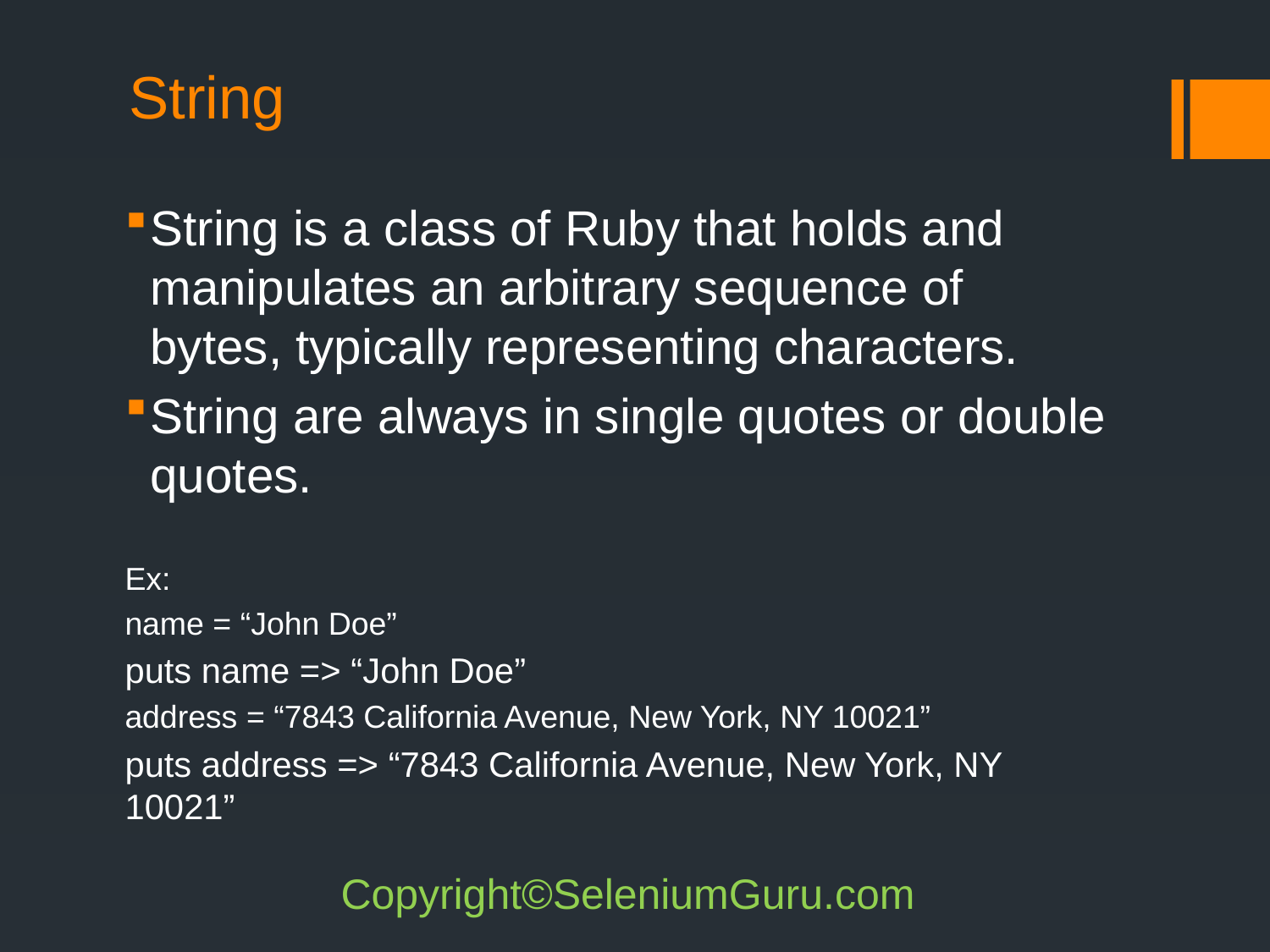

# String
String is a class of Ruby that holds and manipulates an arbitrary sequence of bytes, typically representing characters.
String are always in single quotes or double quotes.

Ex:
name = “John Doe”
puts name => “John Doe”
address = “7843 California Avenue, New York, NY 10021”
puts address => “7843 California Avenue, New York, NY 10021”

Copyright©SeleniumGuru.com